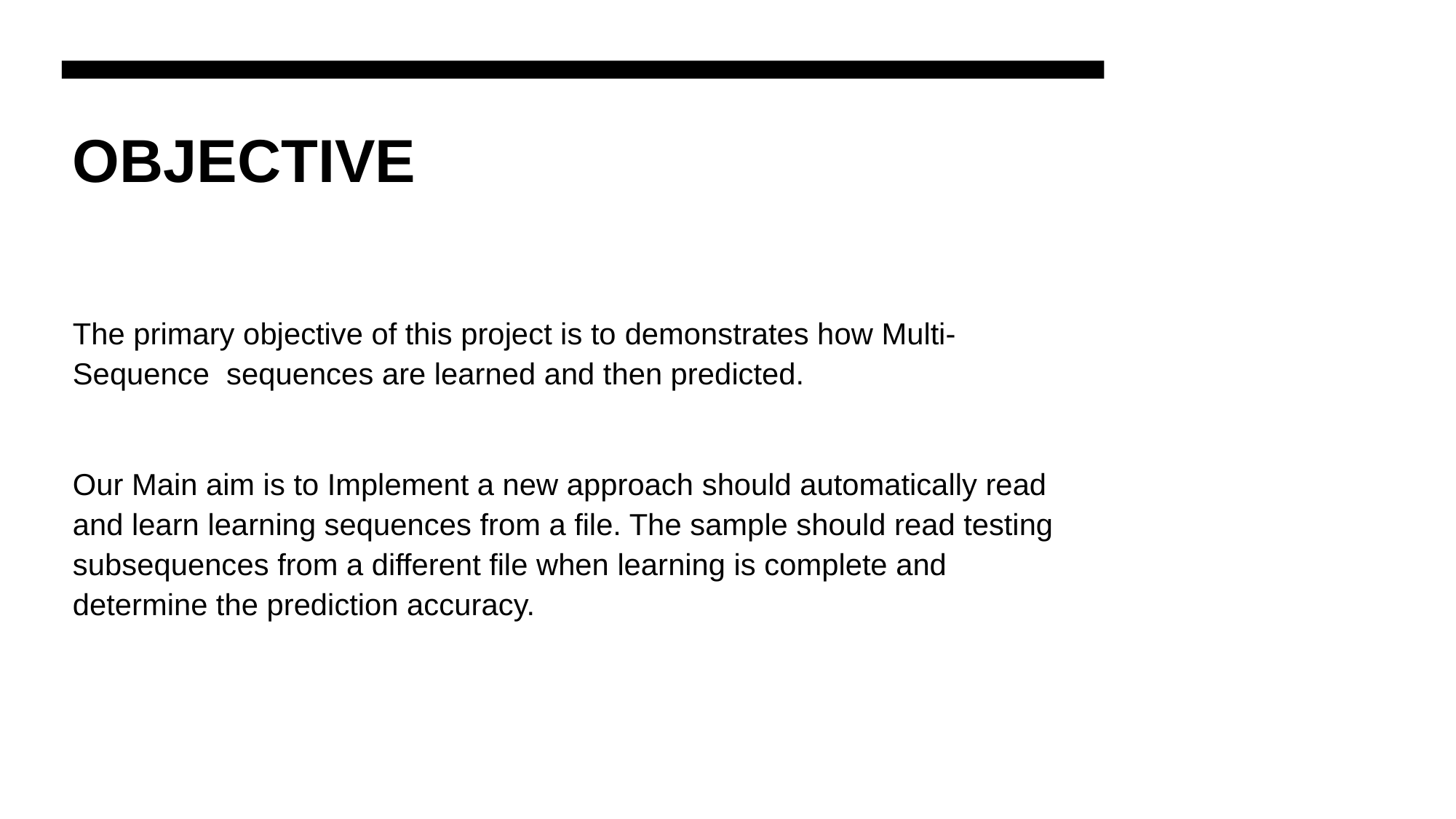

# OBJECTIVE
The primary objective of this project is to demonstrates how Multi-Sequence  sequences are learned and then predicted.

Our Main aim is to Implement a new approach should automatically read and learn learning sequences from a file. The sample should read testing subsequences from a different file when learning is complete and determine the prediction accuracy.